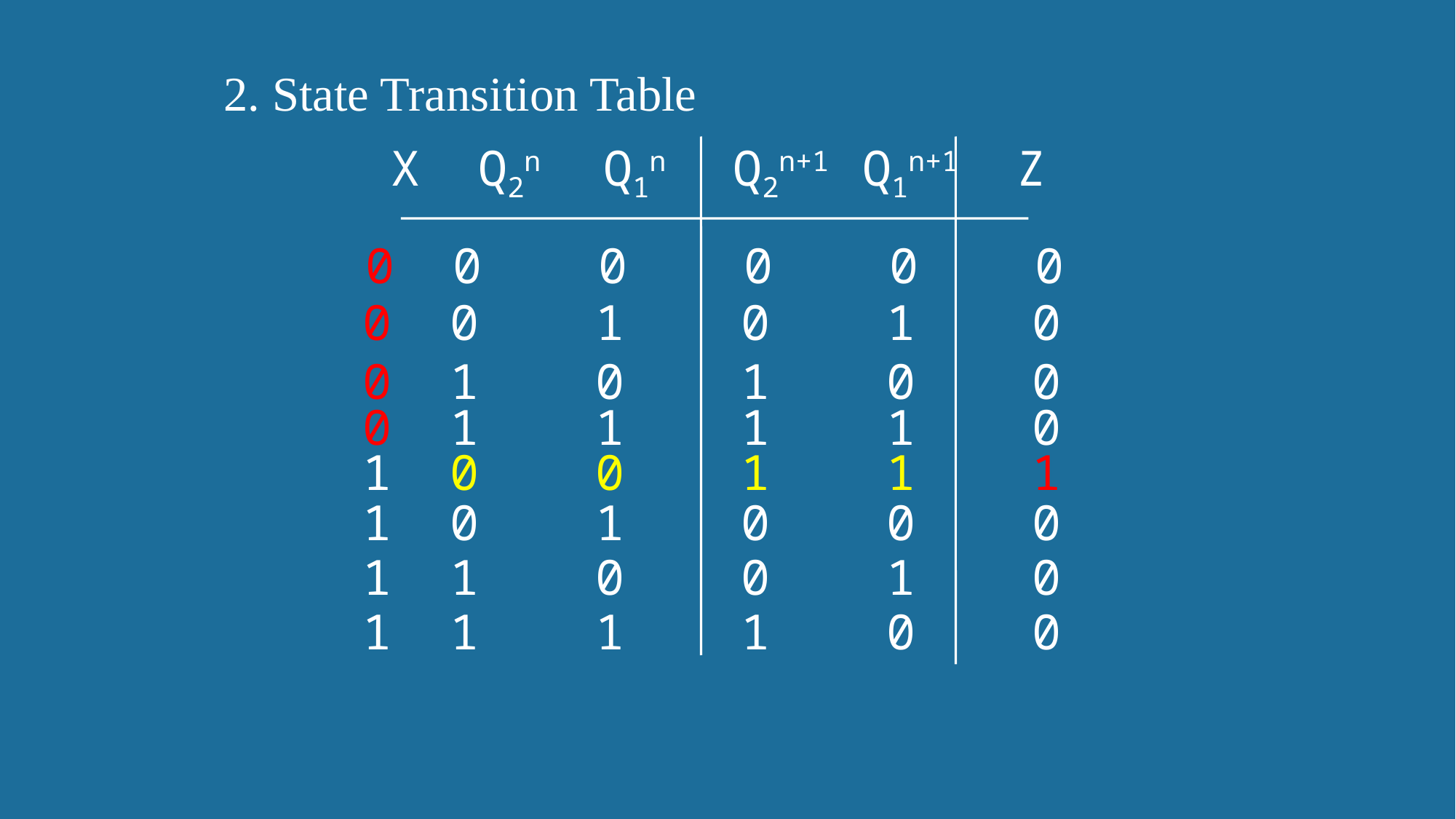

2. State Transition Table
X  Q2n   Q1n    Q2n+1  Q1n+1  Z

0  0    0    0    0    0
0  0    1    0    1    0
0  1    0    1    0    0
0  1    1    1    1    0
1  0    0    1    1    1
1  0    1    0    0    0
1  1    0    0    1    0
1  1    1    1    0    0